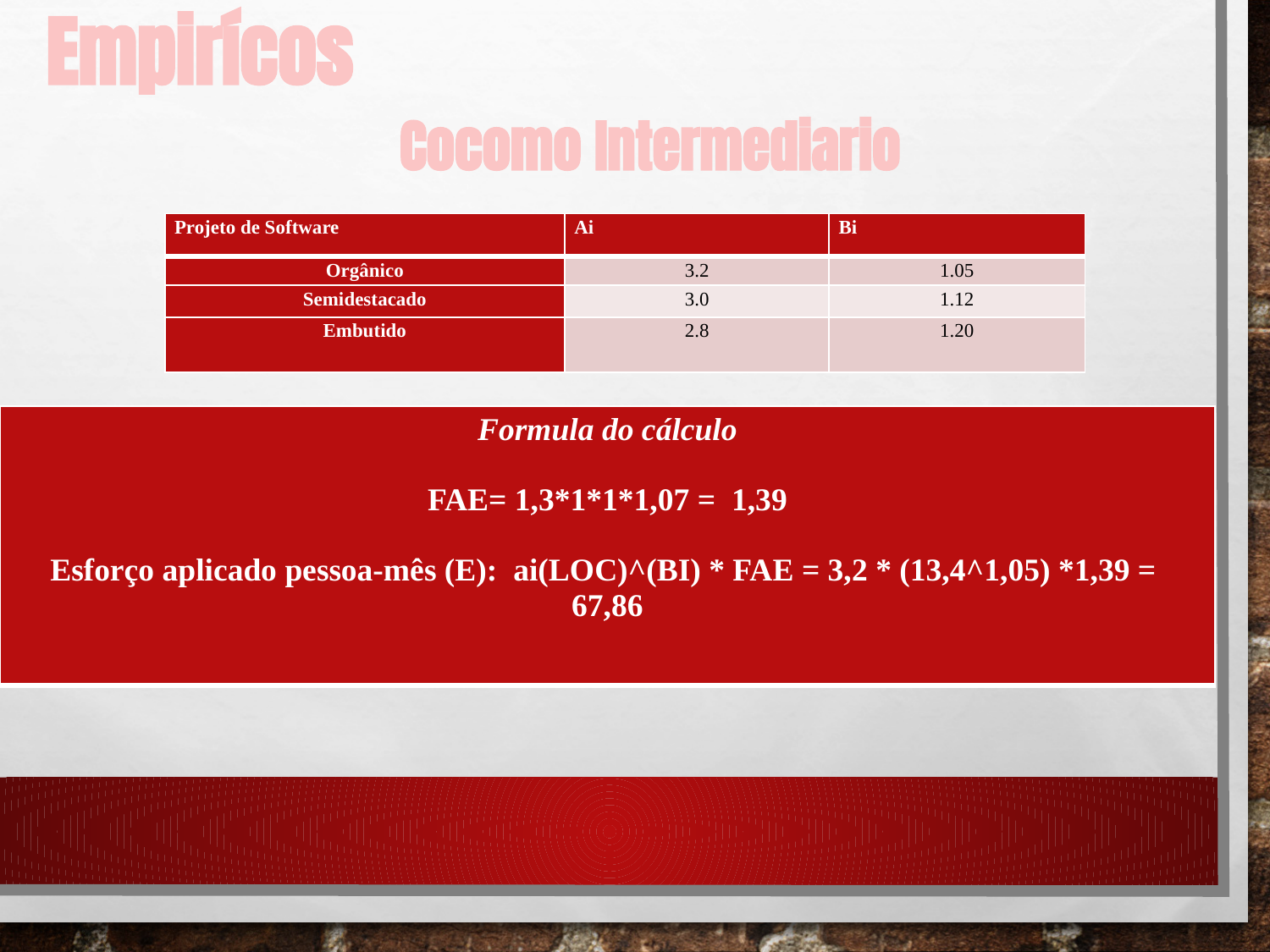

Empirícos
Cocomo Intermediario
| Projeto de Software | Ai | Bi |
| --- | --- | --- |
| Orgânico | 3.2 | 1.05 |
| Semidestacado | 3.0 | 1.12 |
| Embutido | 2.8 | 1.20 |
| Formula do cálculo FAE= 1,3\*1\*1\*1,07 = 1,39 Esforço aplicado pessoa-mês (E): ai(LOC)^(BI) \* FAE = 3,2 \* (13,4^1,05) \*1,39 = 67,86 |
| --- |